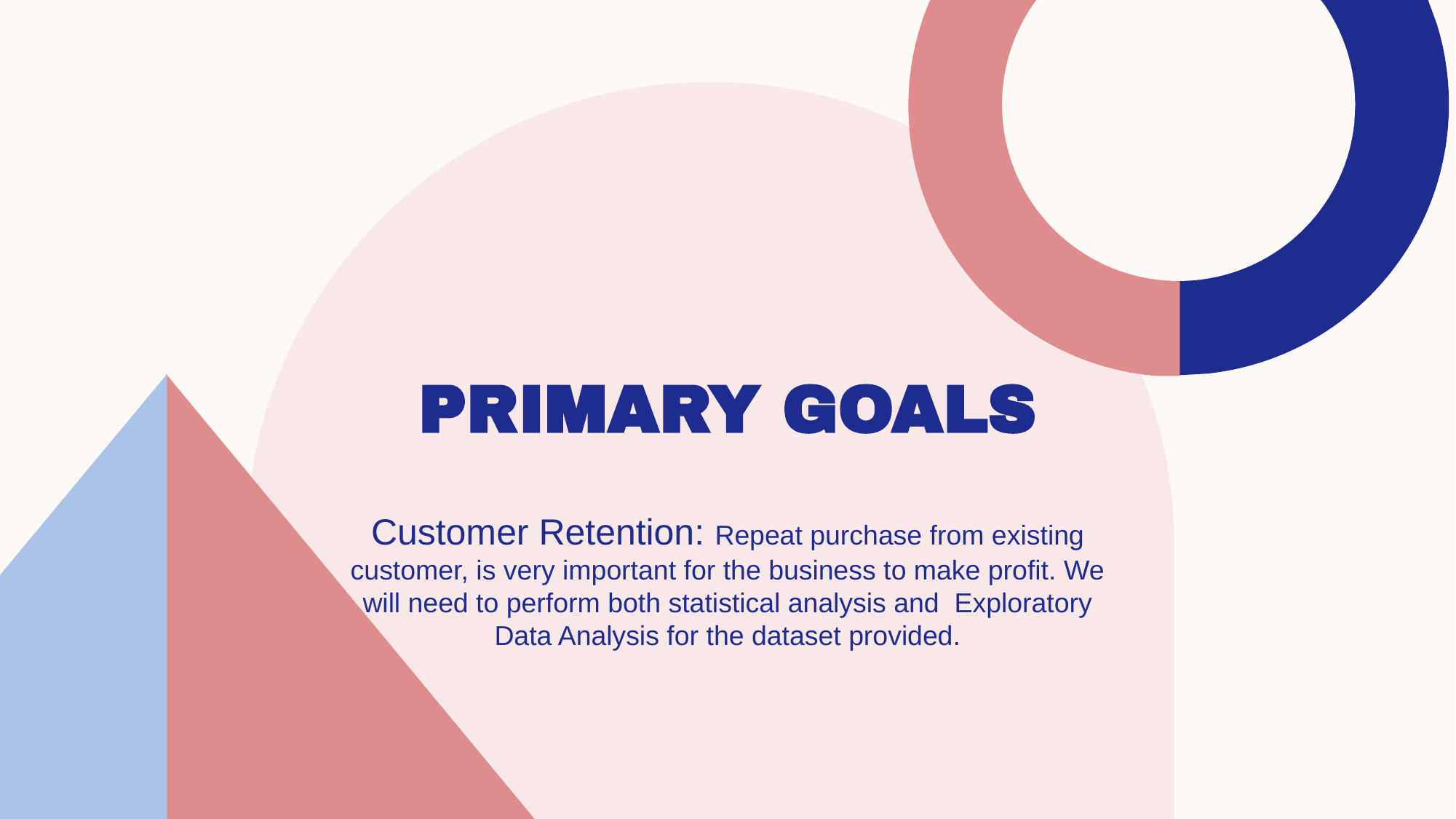

# PRIMARY GOALS
Customer Retention: Repeat purchase from existing customer, is very important for the business to make profit. We will need to perform both statistical analysis and  Exploratory Data Analysis for the dataset provided.